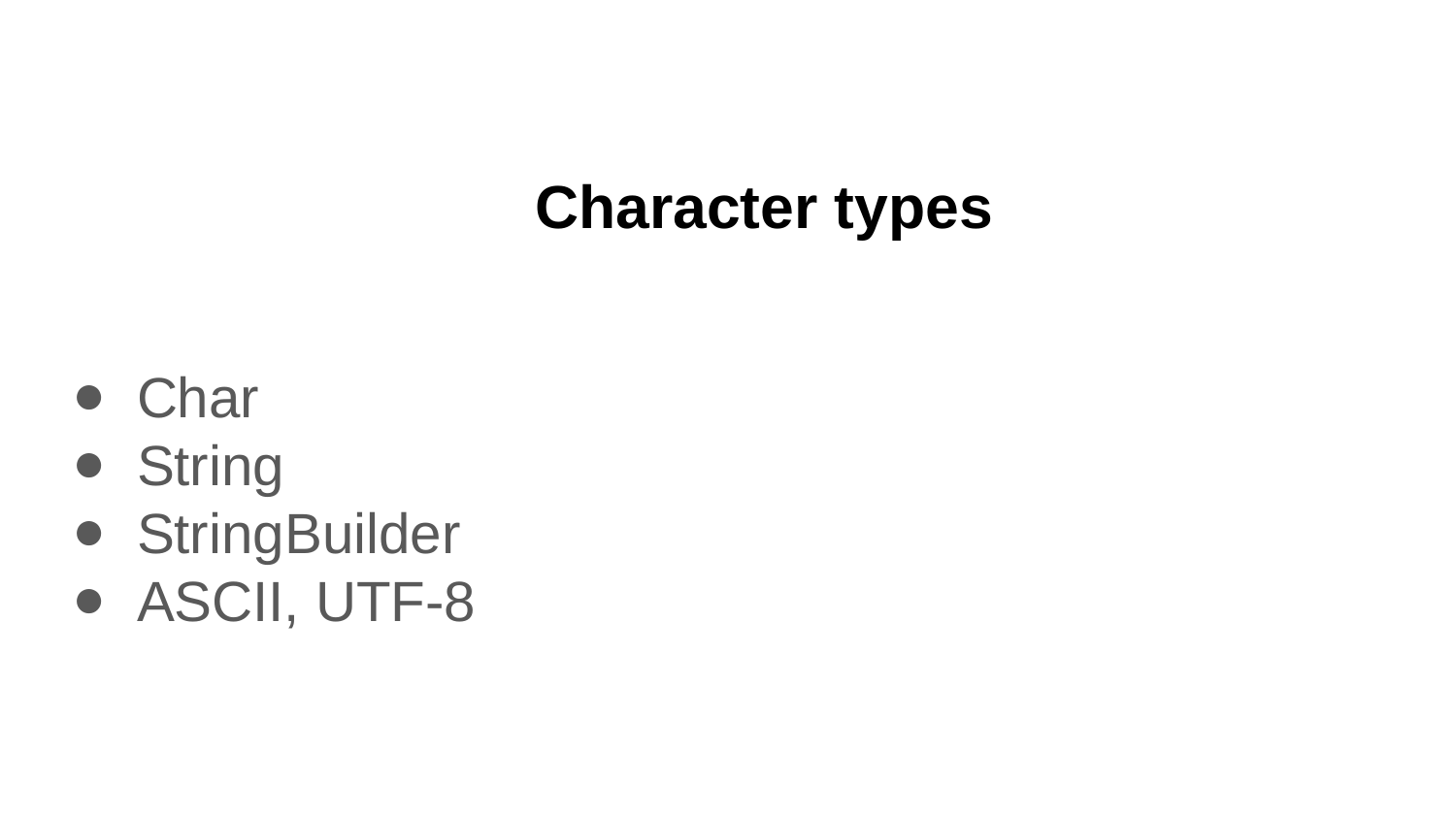

# Character types
Char
String
StringBuilder
ASCII, UTF-8